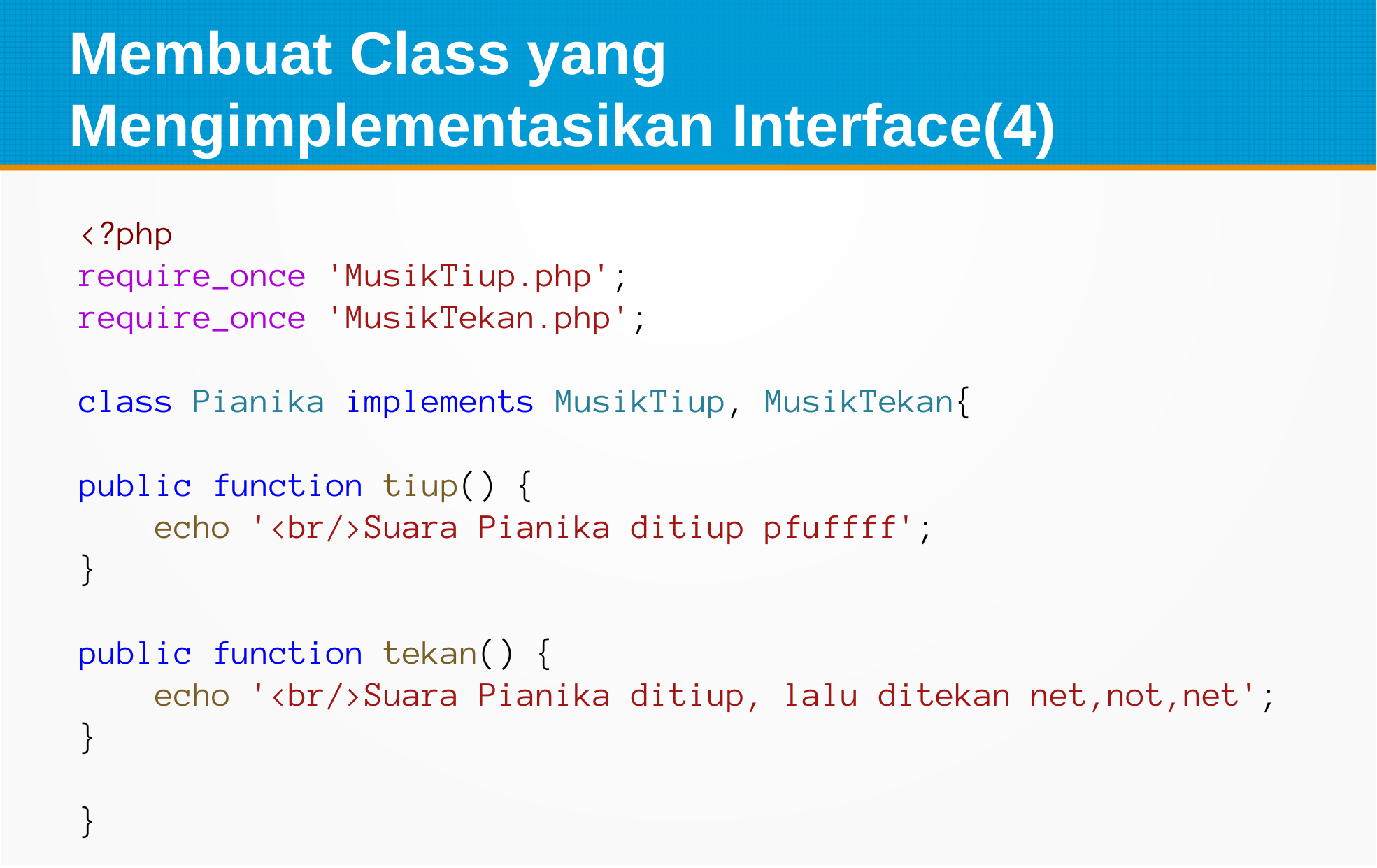

Membuat Class yang Mengimplementasikan Interface(4)
<?php
require_once 'MusikTiup.php';
require_once 'MusikTekan.php';
class Pianika implements MusikTiup, MusikTekan{
public function tiup() {
    echo '<br/>Suara Pianika ditiup pfuffff';
}
public function tekan() {
    echo '<br/>Suara Pianika ditiup, lalu ditekan net,not,net';
}
}